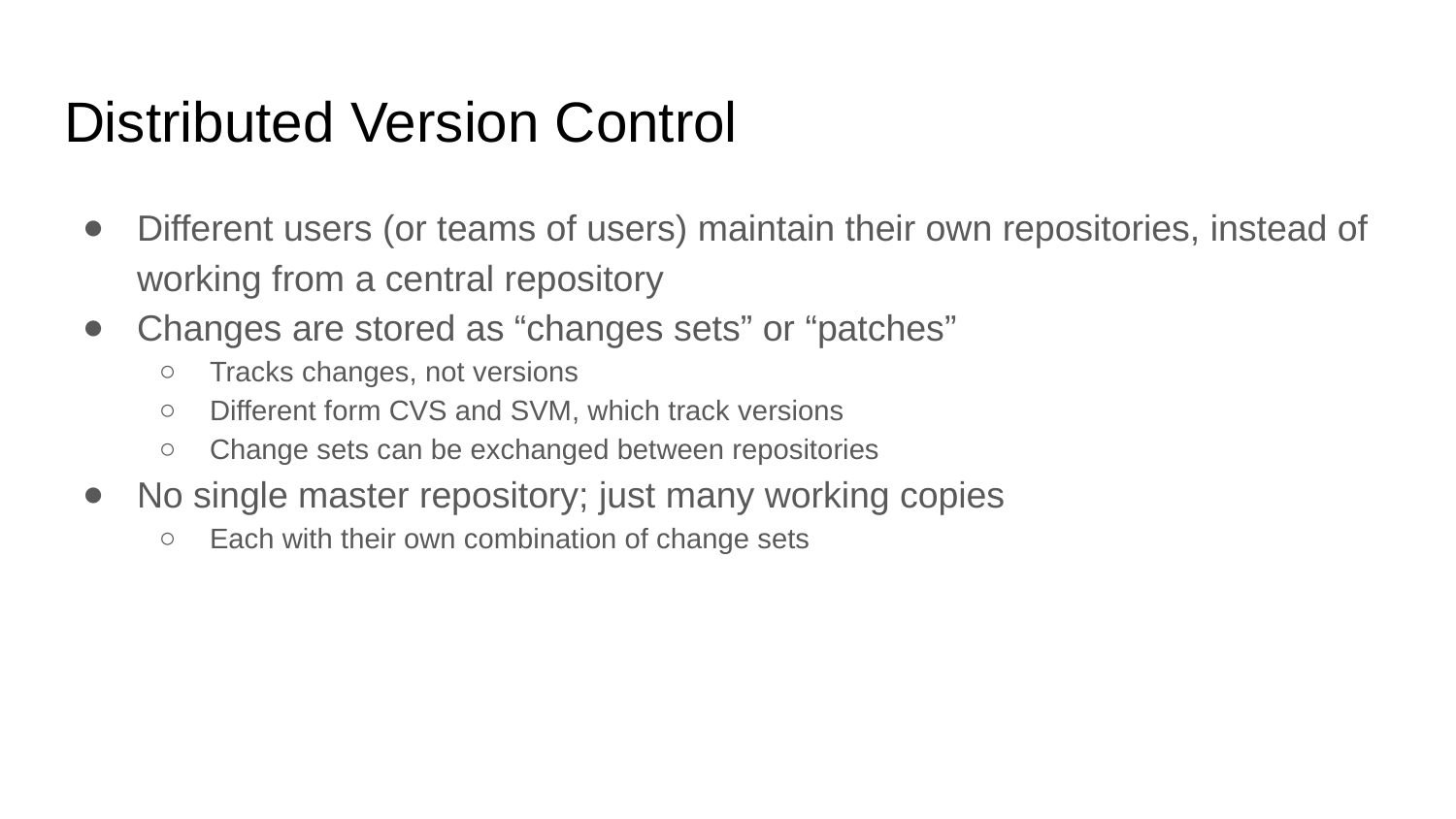

# Distributed Version Control
Different users (or teams of users) maintain their own repositories, instead of working from a central repository
Changes are stored as “changes sets” or “patches”
Tracks changes, not versions
Different form CVS and SVM, which track versions
Change sets can be exchanged between repositories
No single master repository; just many working copies
Each with their own combination of change sets